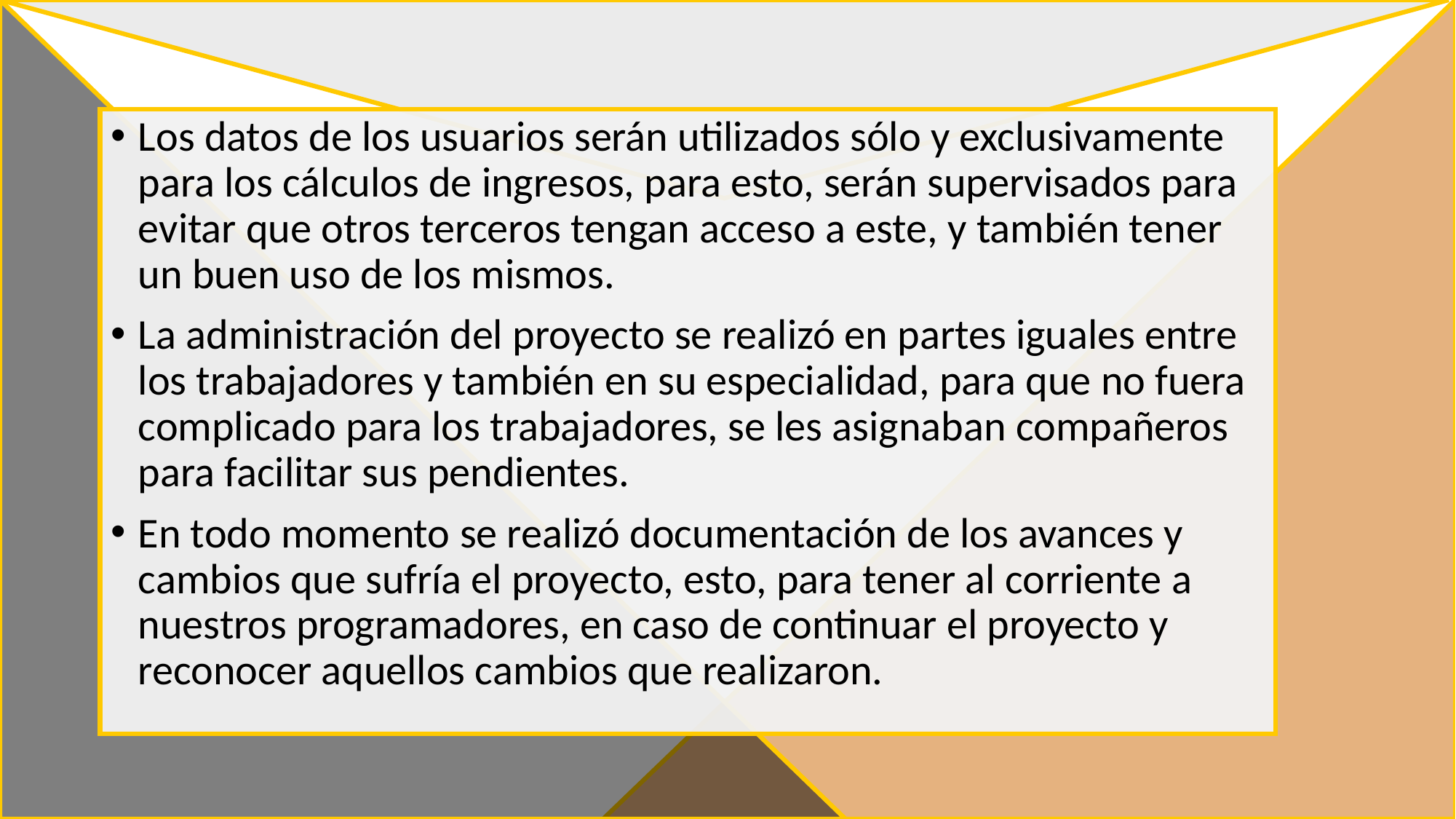

Los datos de los usuarios serán utilizados sólo y exclusivamente para los cálculos de ingresos, para esto, serán supervisados para evitar que otros terceros tengan acceso a este, y también tener un buen uso de los mismos.
La administración del proyecto se realizó en partes iguales entre los trabajadores y también en su especialidad, para que no fuera complicado para los trabajadores, se les asignaban compañeros para facilitar sus pendientes.
En todo momento se realizó documentación de los avances y cambios que sufría el proyecto, esto, para tener al corriente a nuestros programadores, en caso de continuar el proyecto y reconocer aquellos cambios que realizaron.